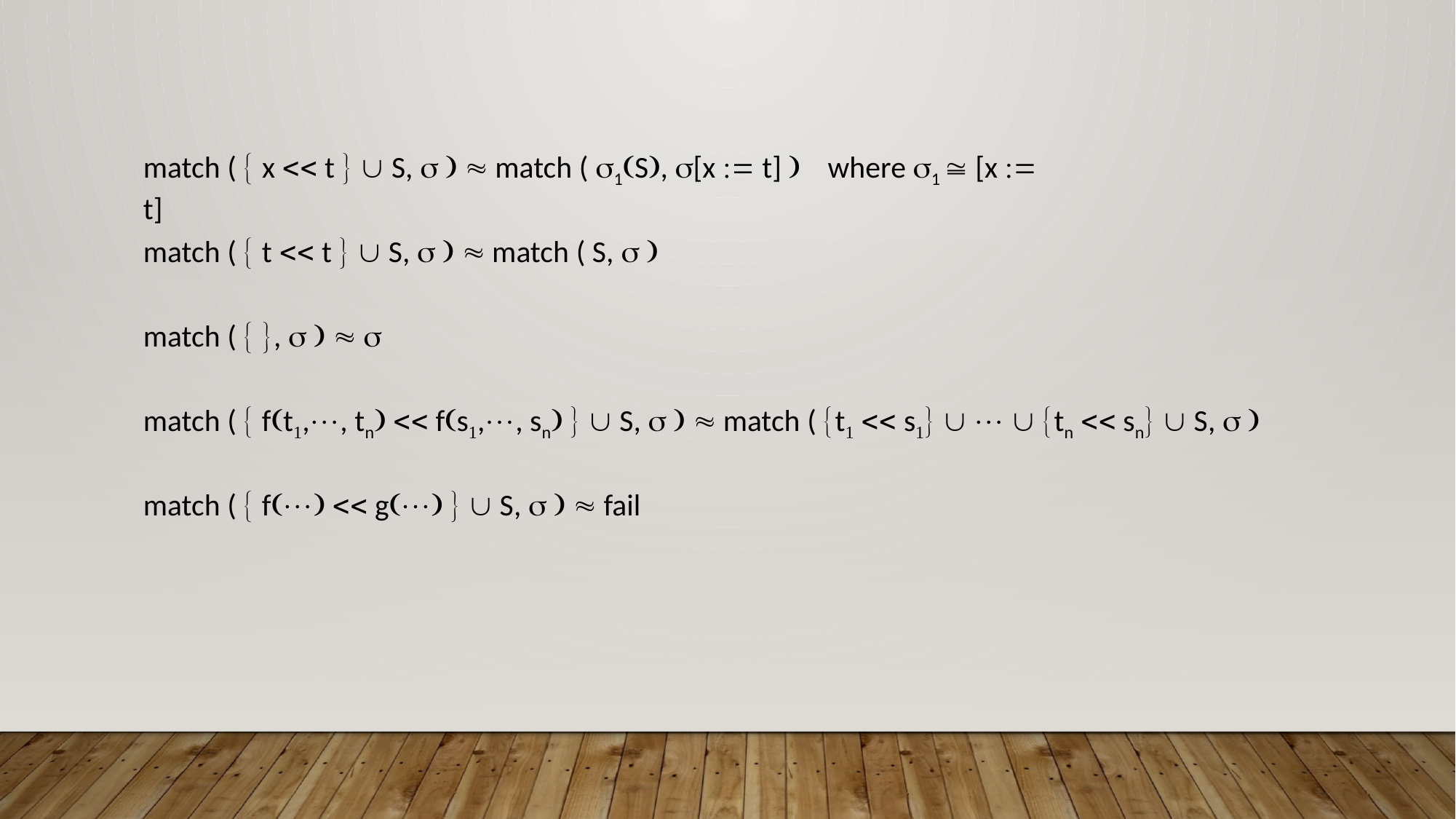

match ( { x << t } ∪ S, σ ) ≈ match ( σ1(S), σ[x := t] )    where σ1 ≅ [x := t]
match ( { t << t } ∪ S, σ ) ≈ match ( S, σ )
match ( { }, σ ) ≈ σ
match ( { f(t1,…, tn) << f(s1,…, sn) } ∪ S, σ ) ≈ match ( {t1 << s1} ∪ … ∪ {tn << sn} ∪ S, σ )
match ( { f(…) << g(…) } ∪ S, σ ) ≈ fail